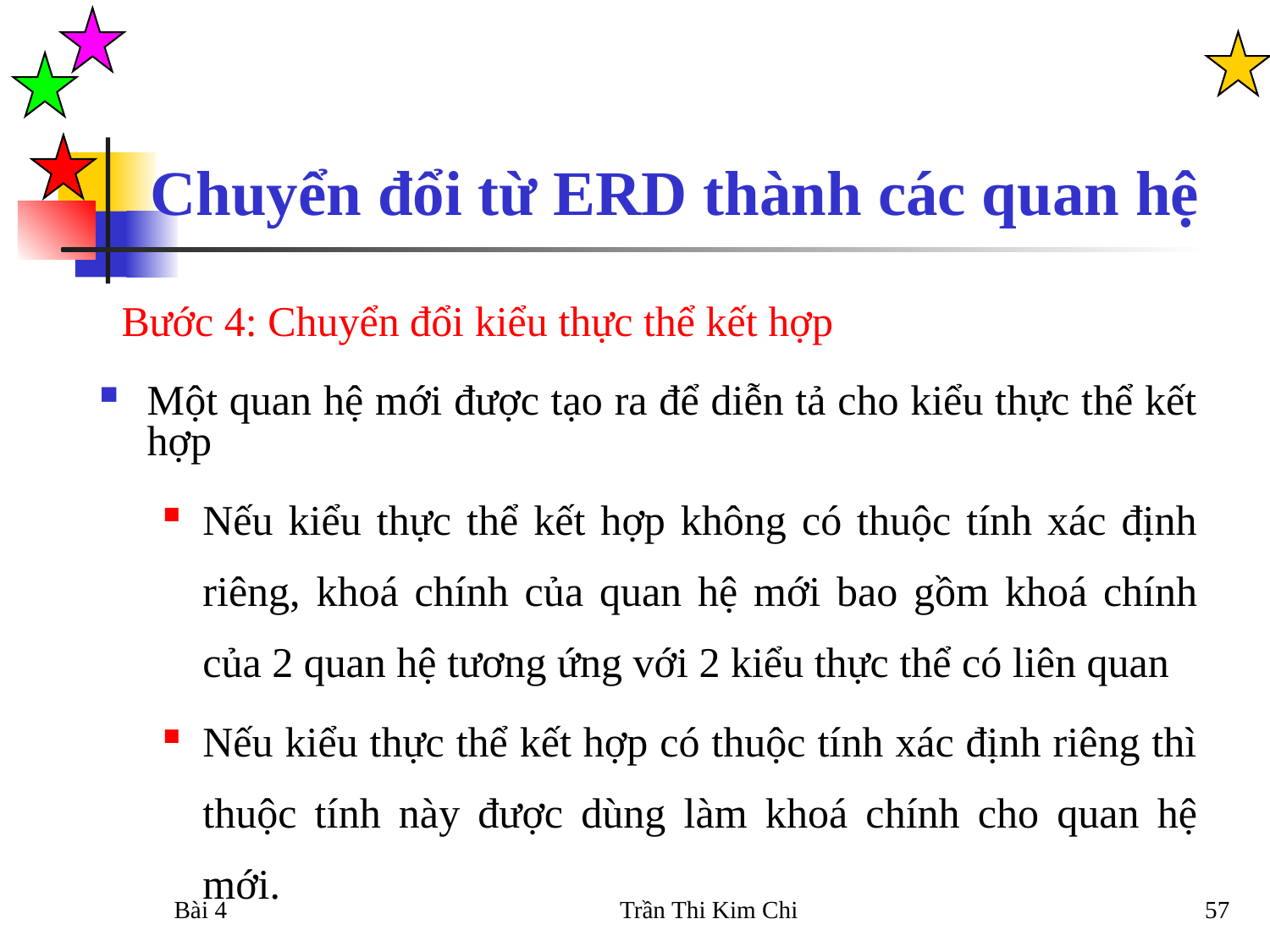

Chuyển đổi từ ERD thành các quan hệ
Bước 4: Chuyển đổi kiểu thực thể kết hợp
Một quan hệ mới được tạo ra để diễn tả cho kiểu thực thể kết hợp
Nếu kiểu thực thể kết hợp không có thuộc tính xác định riêng, khoá chính của quan hệ mới bao gồm khoá chính của 2 quan hệ tương ứng với 2 kiểu thực thể có liên quan
Nếu kiểu thực thể kết hợp có thuộc tính xác định riêng thì thuộc tính này được dùng làm khoá chính cho quan hệ mới.

Bài 4
Trần Thi Kim Chi
57